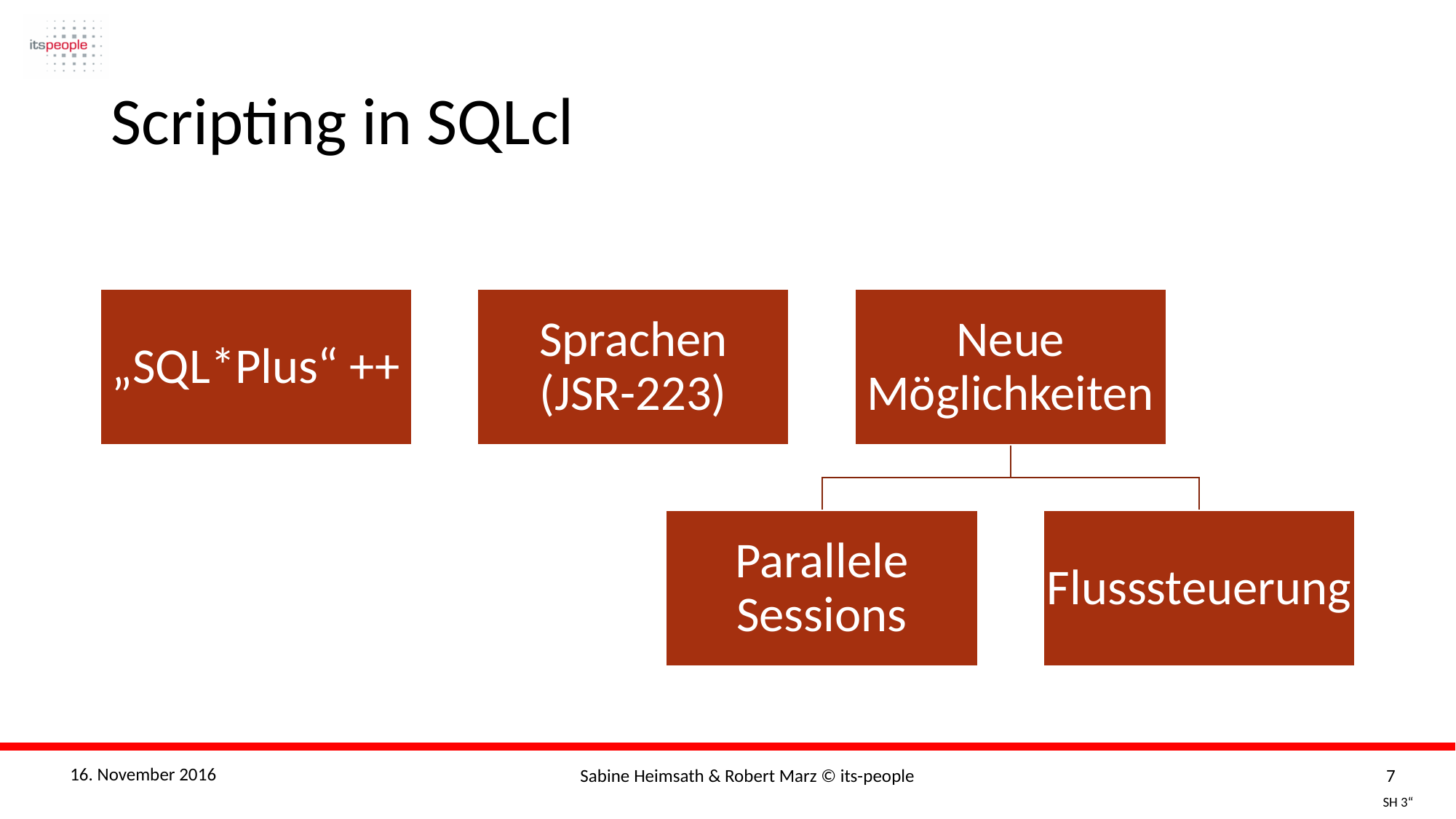

Scripting in SQLcl
„SQL*Plus“ ++
Sprachen
(JSR-223)
Neue Möglichkeiten
Parallele Sessions
Flusssteuerung
SH 3“